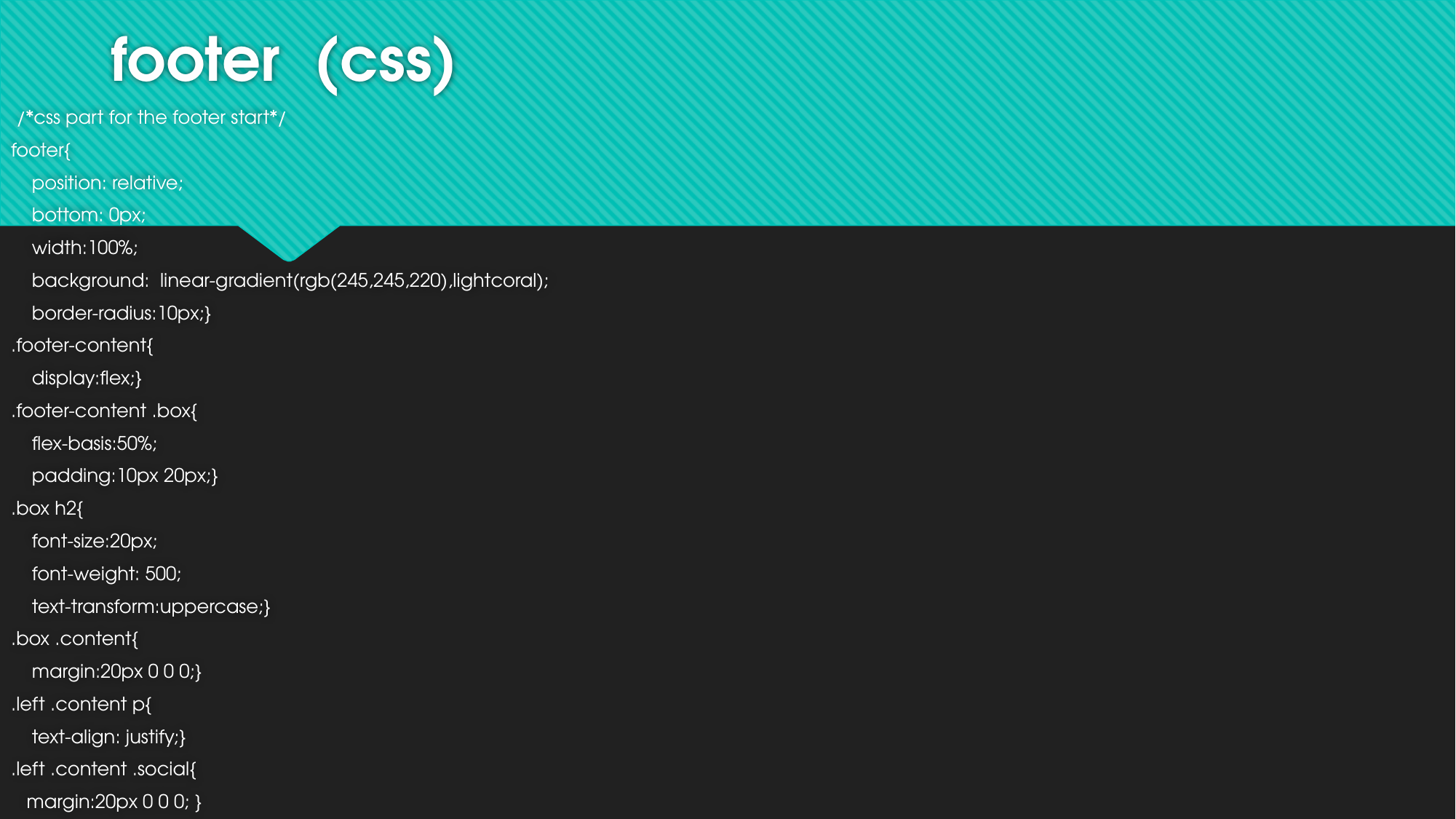

# footer  (css)
 /*css part for the footer start*/
footer{
    position: relative;
    bottom: 0px;
    width:100%;
    background:  linear-gradient(rgb(245,245,220),lightcoral);
    border-radius:10px;}
.footer-content{
    display:flex;}
.footer-content .box{
    flex-basis:50%;
    padding:10px 20px;}
.box h2{
    font-size:20px;
    font-weight: 500;
    text-transform:uppercase;}
.box .content{
    margin:20px 0 0 0;}
.left .content p{
    text-align: justify;}
.left .content .social{
   margin:20px 0 0 0; }